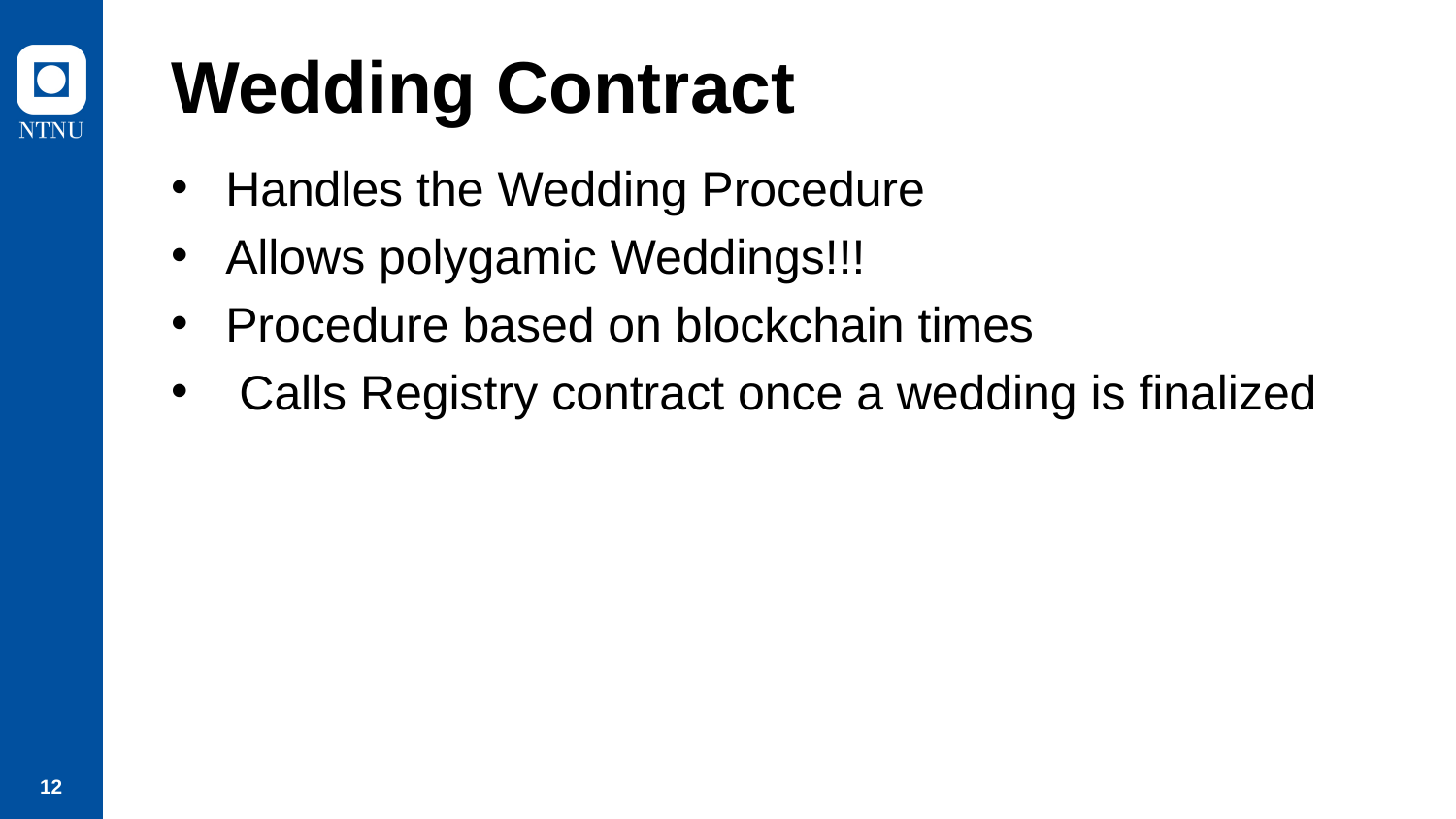

# Wedding Contract
Handles the Wedding Procedure
Allows polygamic Weddings!!!
Procedure based on blockchain times
 Calls Registry contract once a wedding is finalized